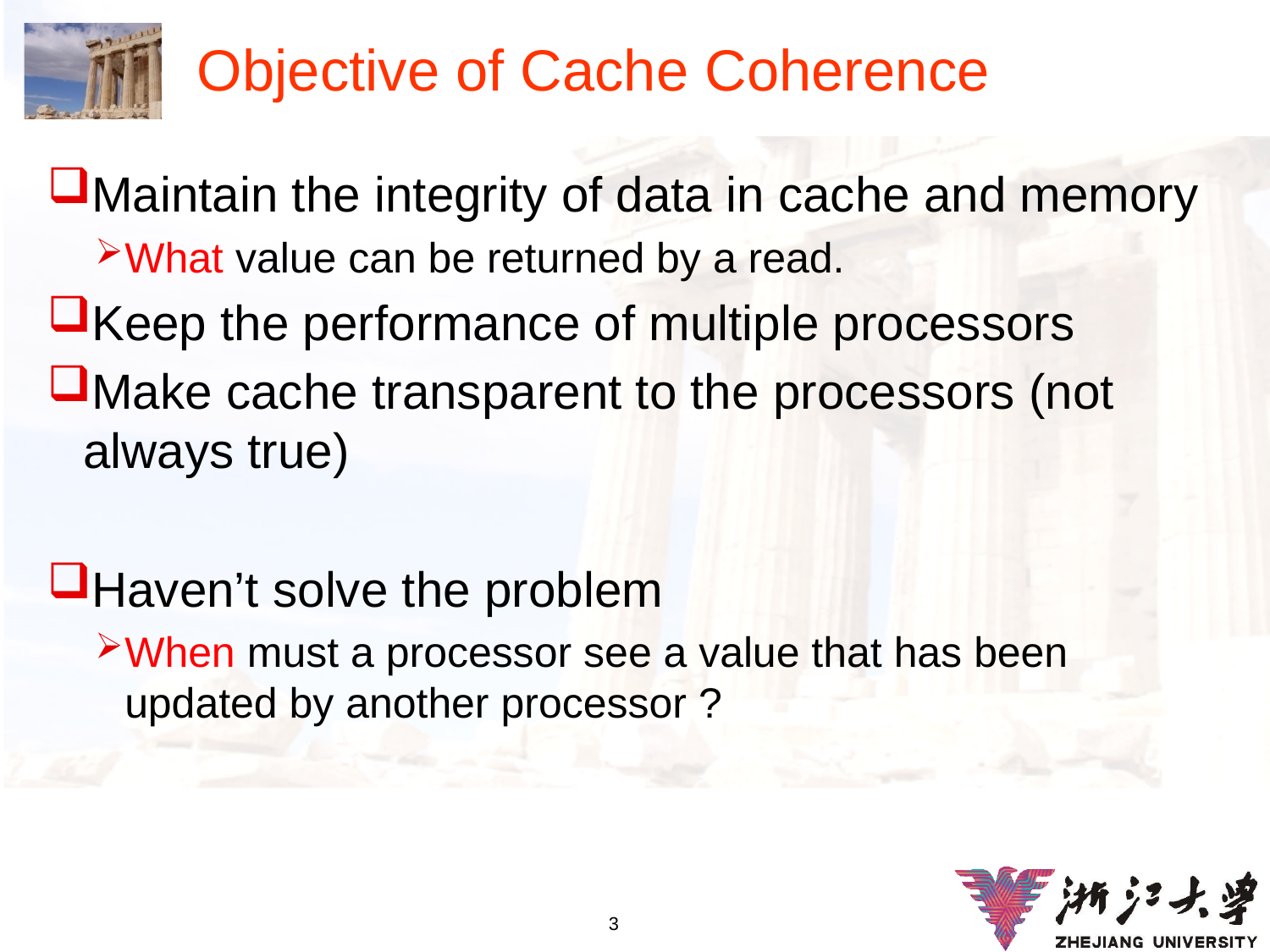

# Objective of Cache Coherence
Maintain the integrity of data in cache and memory
What value can be returned by a read.
Keep the performance of multiple processors
Make cache transparent to the processors (not always true)

Haven’t solve the problem
When must a processor see a value that has been updated by another processor ?